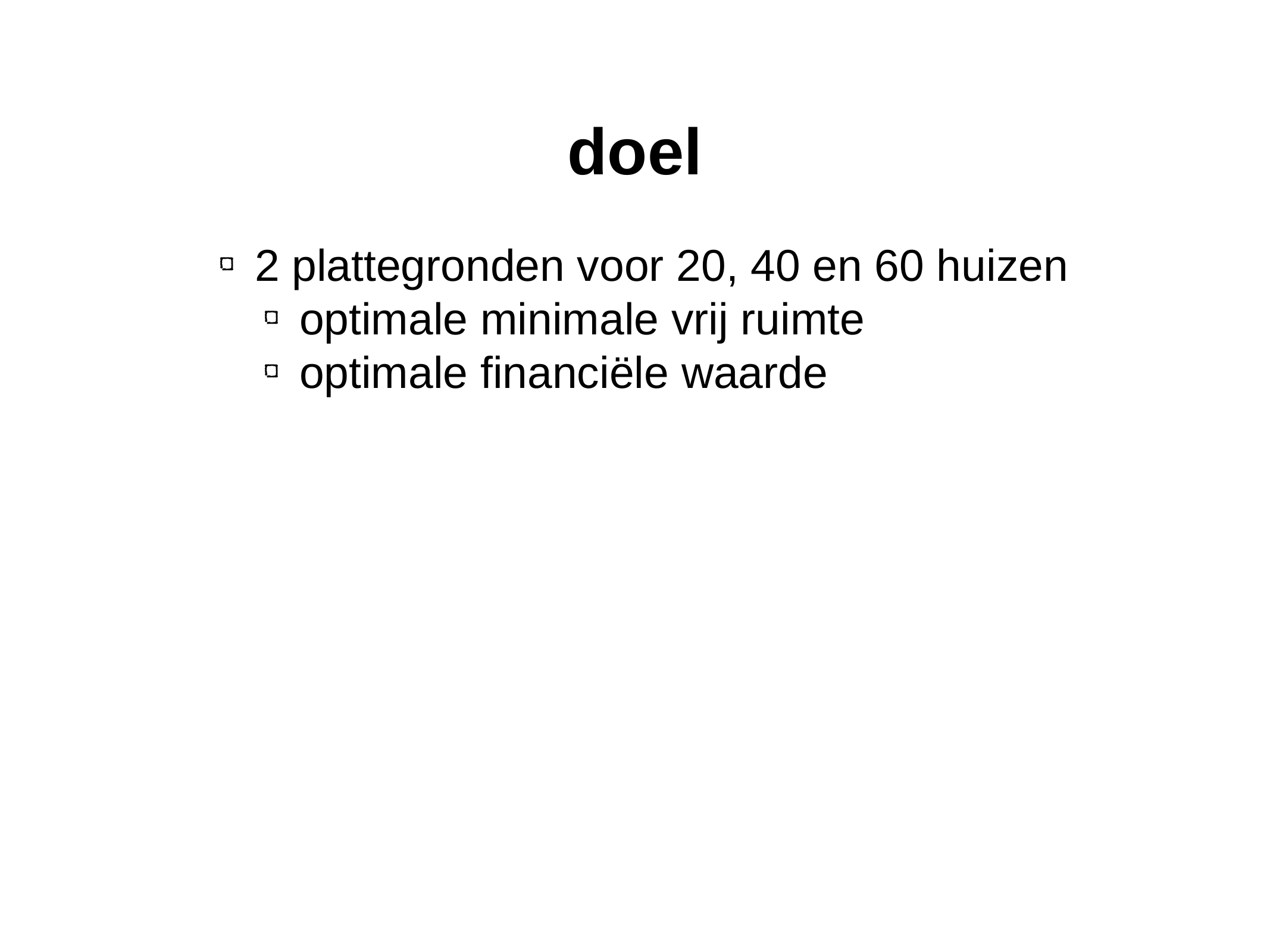

# doel
 2 plattegronden voor 20, 40 en 60 huizen
 optimale minimale vrij ruimte
 optimale financiële waarde